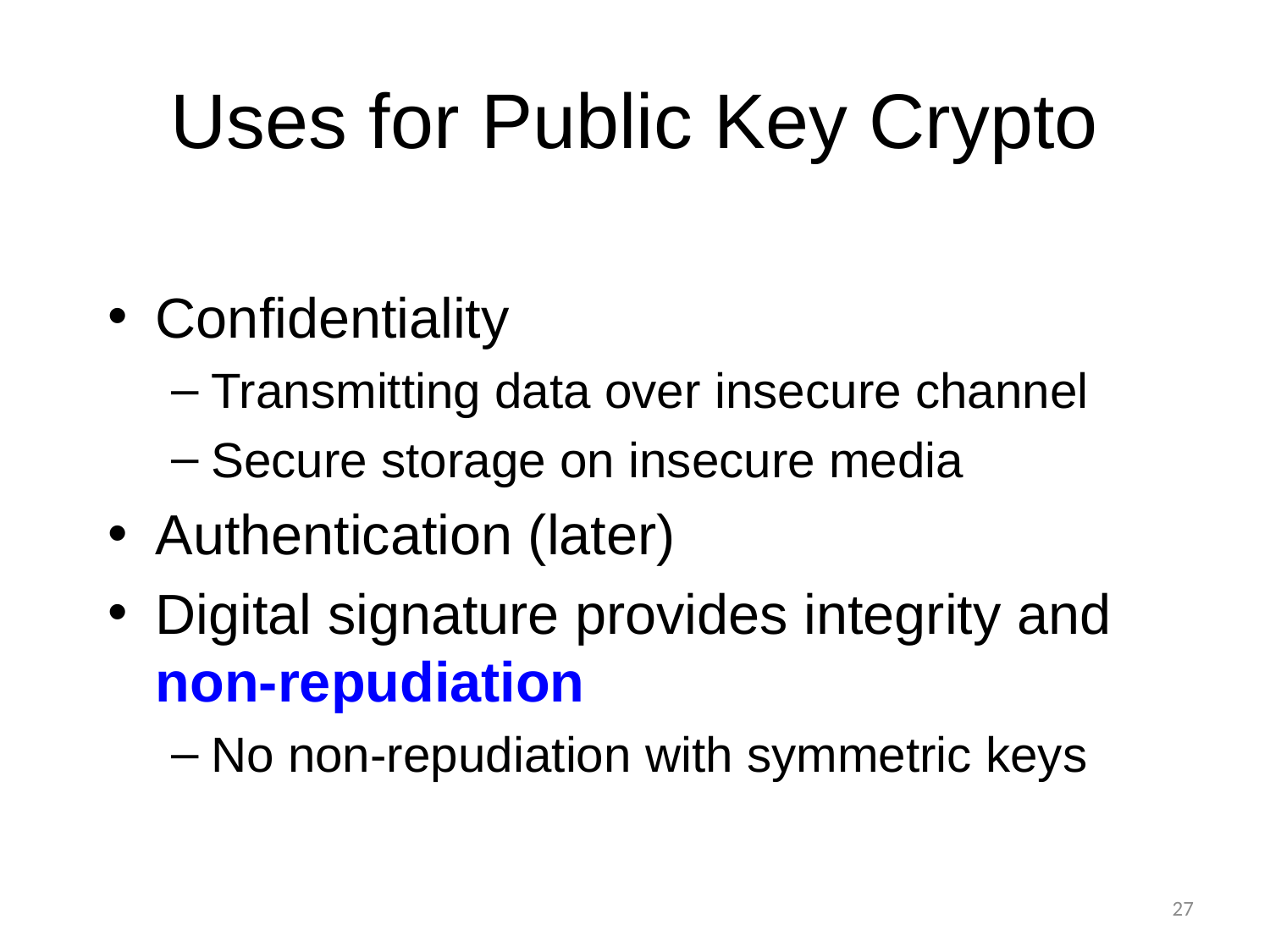

# Uses for Public Key Crypto
Confidentiality
Transmitting data over insecure channel
Secure storage on insecure media
Authentication (later)
Digital signature provides integrity and non-repudiation
No non-repudiation with symmetric keys
27